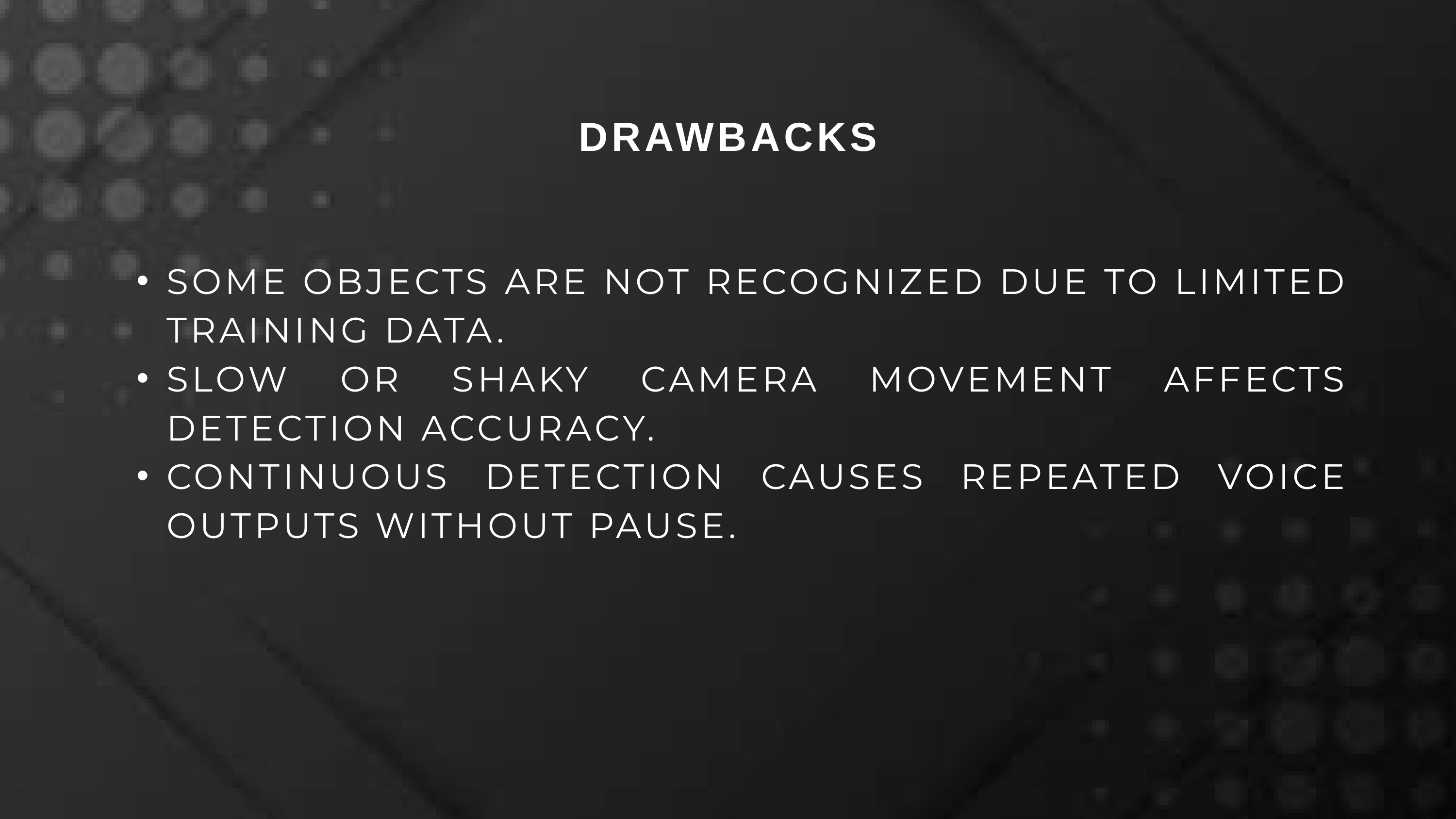

DRAWBACKS
SOME OBJECTS ARE NOT RECOGNIZED DUE TO LIMITED TRAINING DATA.
SLOW OR SHAKY CAMERA MOVEMENT AFFECTS DETECTION ACCURACY.
CONTINUOUS DETECTION CAUSES REPEATED VOICE OUTPUTS WITHOUT PAUSE.